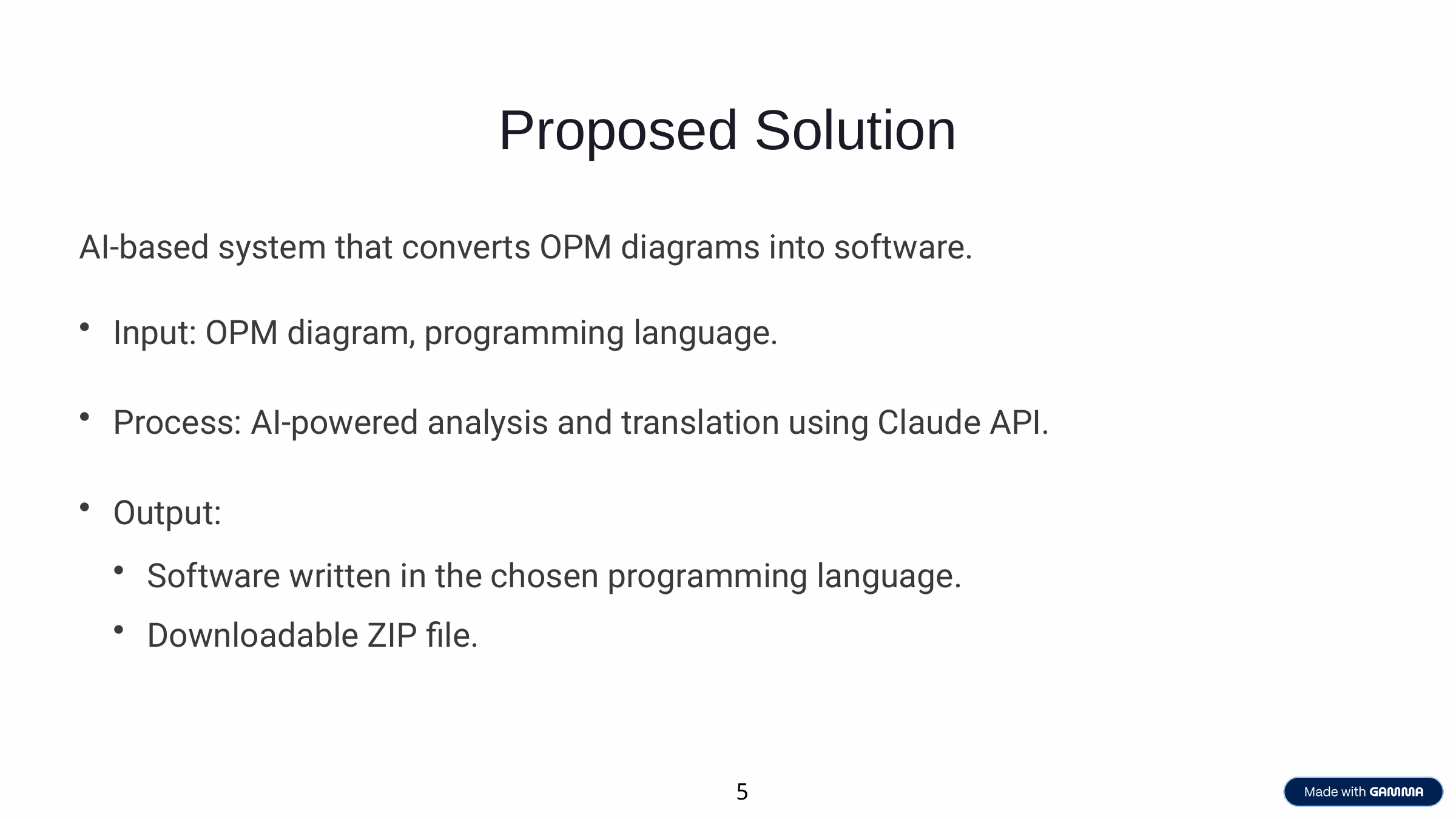

Proposed Solution
AI-based system that converts OPM diagrams into software.
Input: OPM diagram, programming language.
Process: AI-powered analysis and translation using Claude API.
Output:
Software written in the chosen programming language.
Downloadable ZIP file.
5